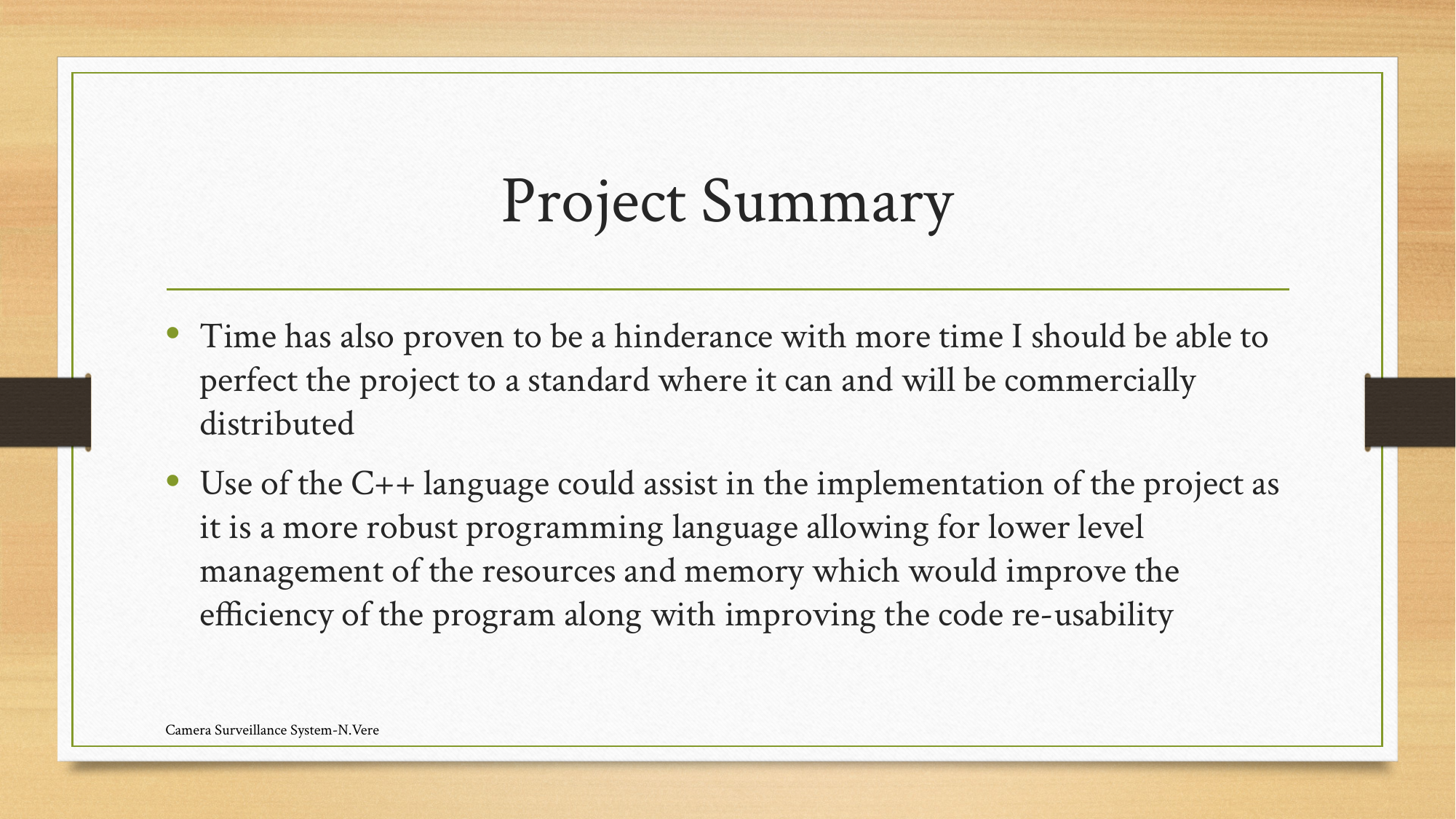

# Project Summary
Time has also proven to be a hinderance with more time I should be able to perfect the project to a standard where it can and will be commercially distributed
Use of the C++ language could assist in the implementation of the project as it is a more robust programming language allowing for lower level management of the resources and memory which would improve the efficiency of the program along with improving the code re-usability

Camera Surveillance System-N.Vere